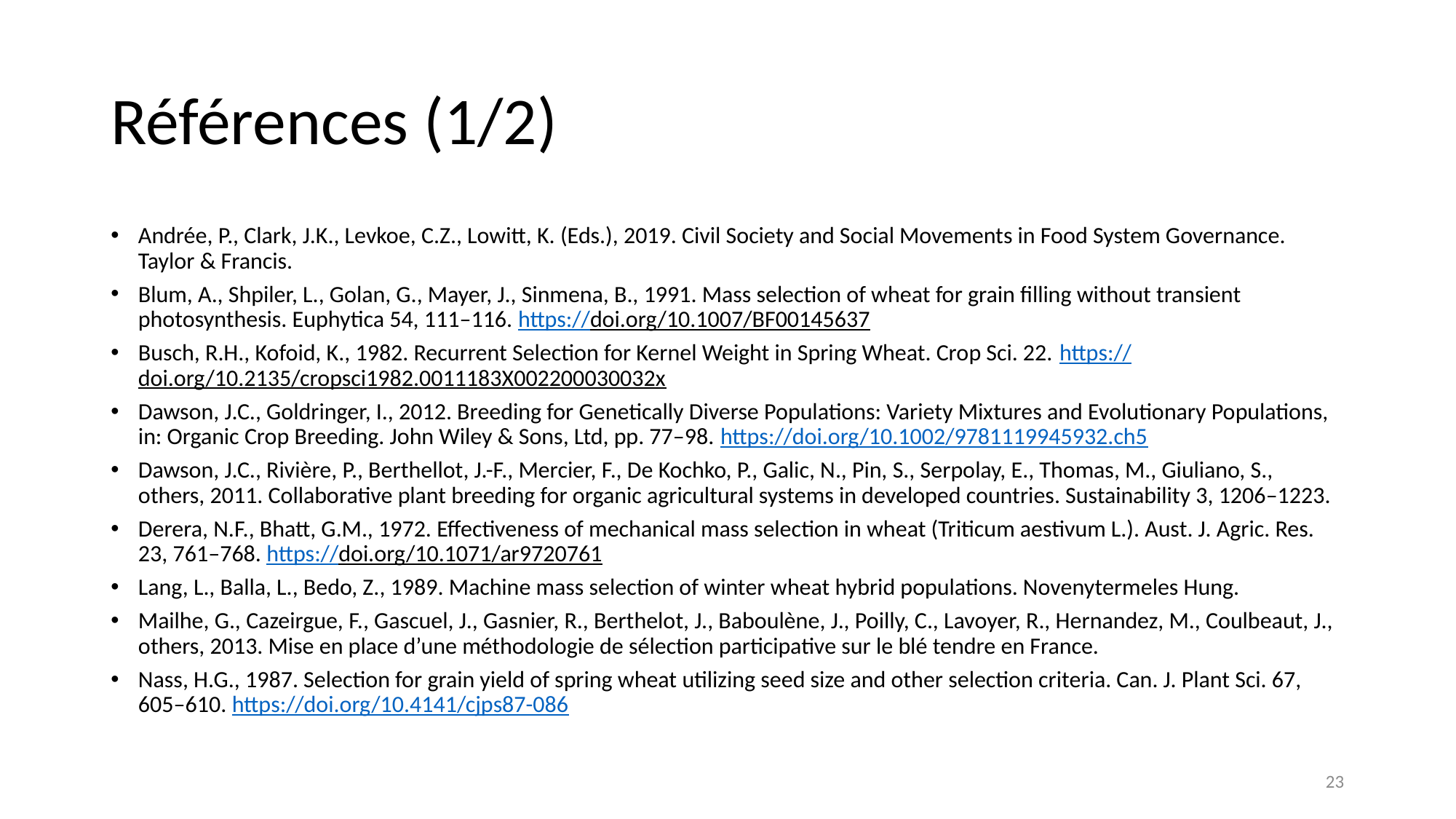

# Références (1/2)
Andrée, P., Clark, J.K., Levkoe, C.Z., Lowitt, K. (Eds.), 2019. Civil Society and Social Movements in Food System Governance. Taylor & Francis.
Blum, A., Shpiler, L., Golan, G., Mayer, J., Sinmena, B., 1991. Mass selection of wheat for grain filling without transient photosynthesis. Euphytica 54, 111–116. https://doi.org/10.1007/BF00145637
Busch, R.H., Kofoid, K., 1982. Recurrent Selection for Kernel Weight in Spring Wheat. Crop Sci. 22. https://doi.org/10.2135/cropsci1982.0011183X002200030032x
Dawson, J.C., Goldringer, I., 2012. Breeding for Genetically Diverse Populations: Variety Mixtures and Evolutionary Populations, in: Organic Crop Breeding. John Wiley & Sons, Ltd, pp. 77–98. https://doi.org/10.1002/9781119945932.ch5
Dawson, J.C., Rivière, P., Berthellot, J.-F., Mercier, F., De Kochko, P., Galic, N., Pin, S., Serpolay, E., Thomas, M., Giuliano, S., others, 2011. Collaborative plant breeding for organic agricultural systems in developed countries. Sustainability 3, 1206–1223.
Derera, N.F., Bhatt, G.M., 1972. Effectiveness of mechanical mass selection in wheat (Triticum aestivum L.). Aust. J. Agric. Res. 23, 761–768. https://doi.org/10.1071/ar9720761
Lang, L., Balla, L., Bedo, Z., 1989. Machine mass selection of winter wheat hybrid populations. Novenytermeles Hung.
Mailhe, G., Cazeirgue, F., Gascuel, J., Gasnier, R., Berthelot, J., Baboulène, J., Poilly, C., Lavoyer, R., Hernandez, M., Coulbeaut, J., others, 2013. Mise en place d’une méthodologie de sélection participative sur le blé tendre en France.
Nass, H.G., 1987. Selection for grain yield of spring wheat utilizing seed size and other selection criteria. Can. J. Plant Sci. 67, 605–610. https://doi.org/10.4141/cjps87-086

23